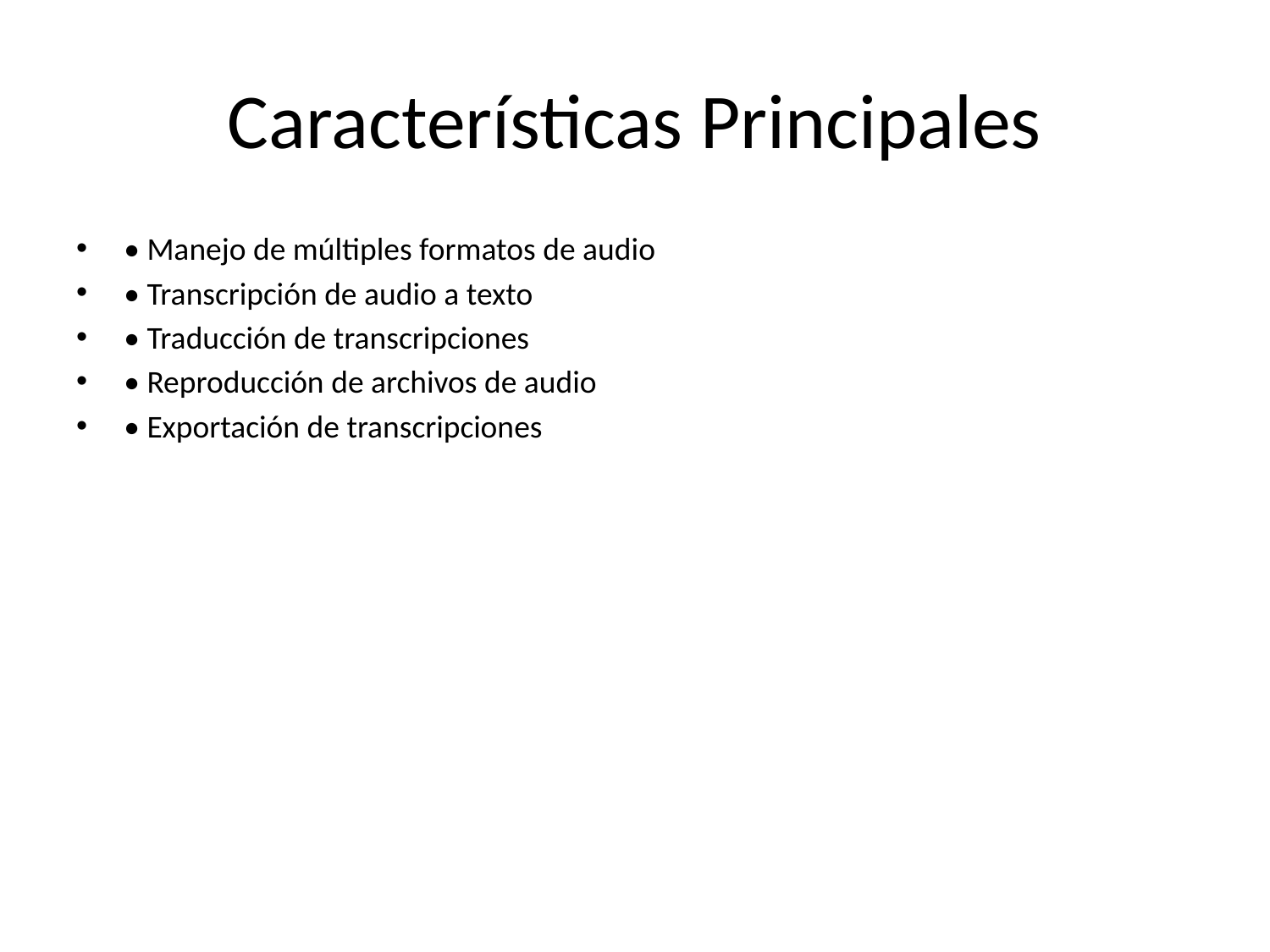

# Características Principales
• Manejo de múltiples formatos de audio
• Transcripción de audio a texto
• Traducción de transcripciones
• Reproducción de archivos de audio
• Exportación de transcripciones